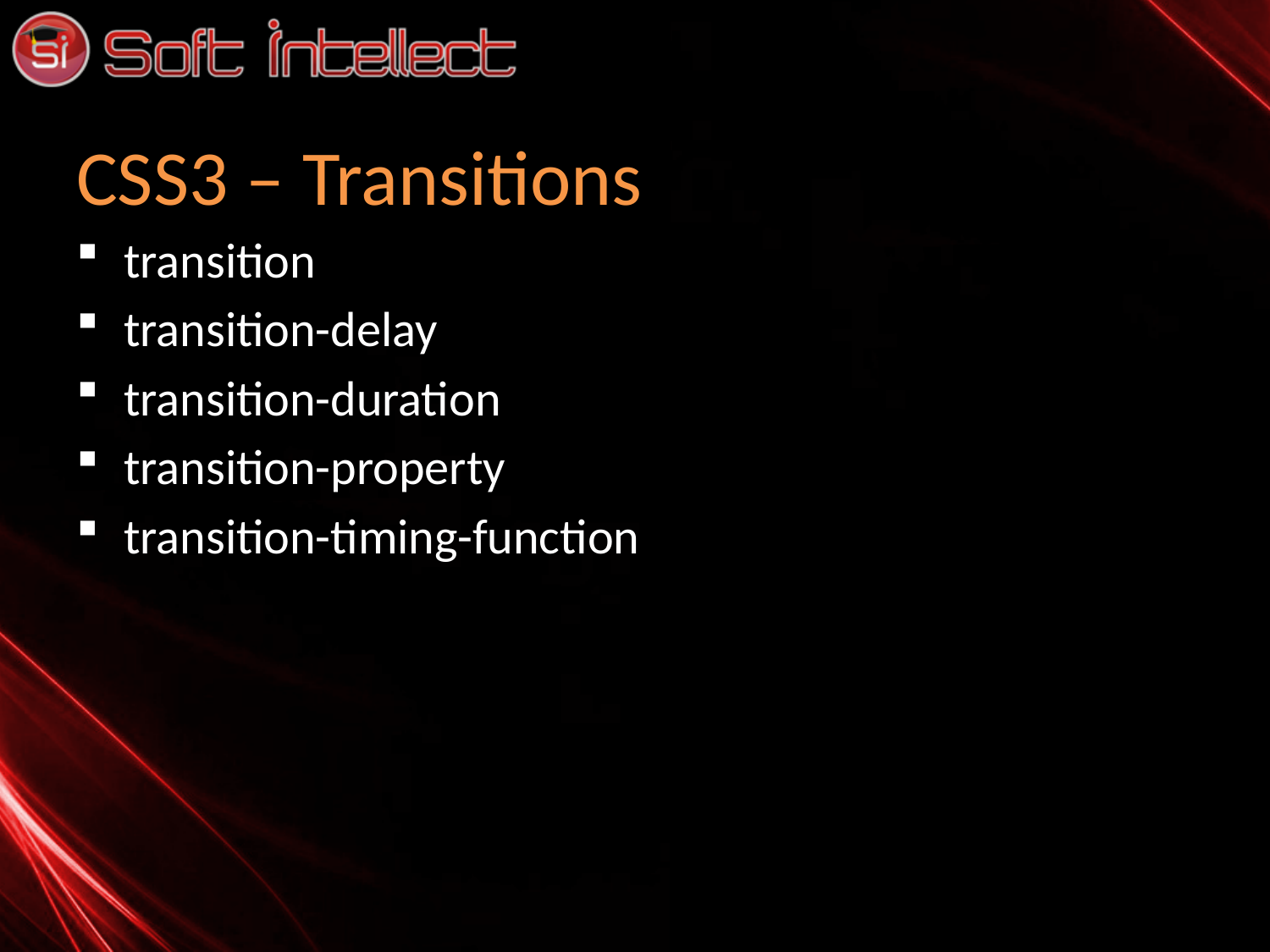

# CSS3 – Transitions
transition
transition-delay
transition-duration
transition-property
transition-timing-function